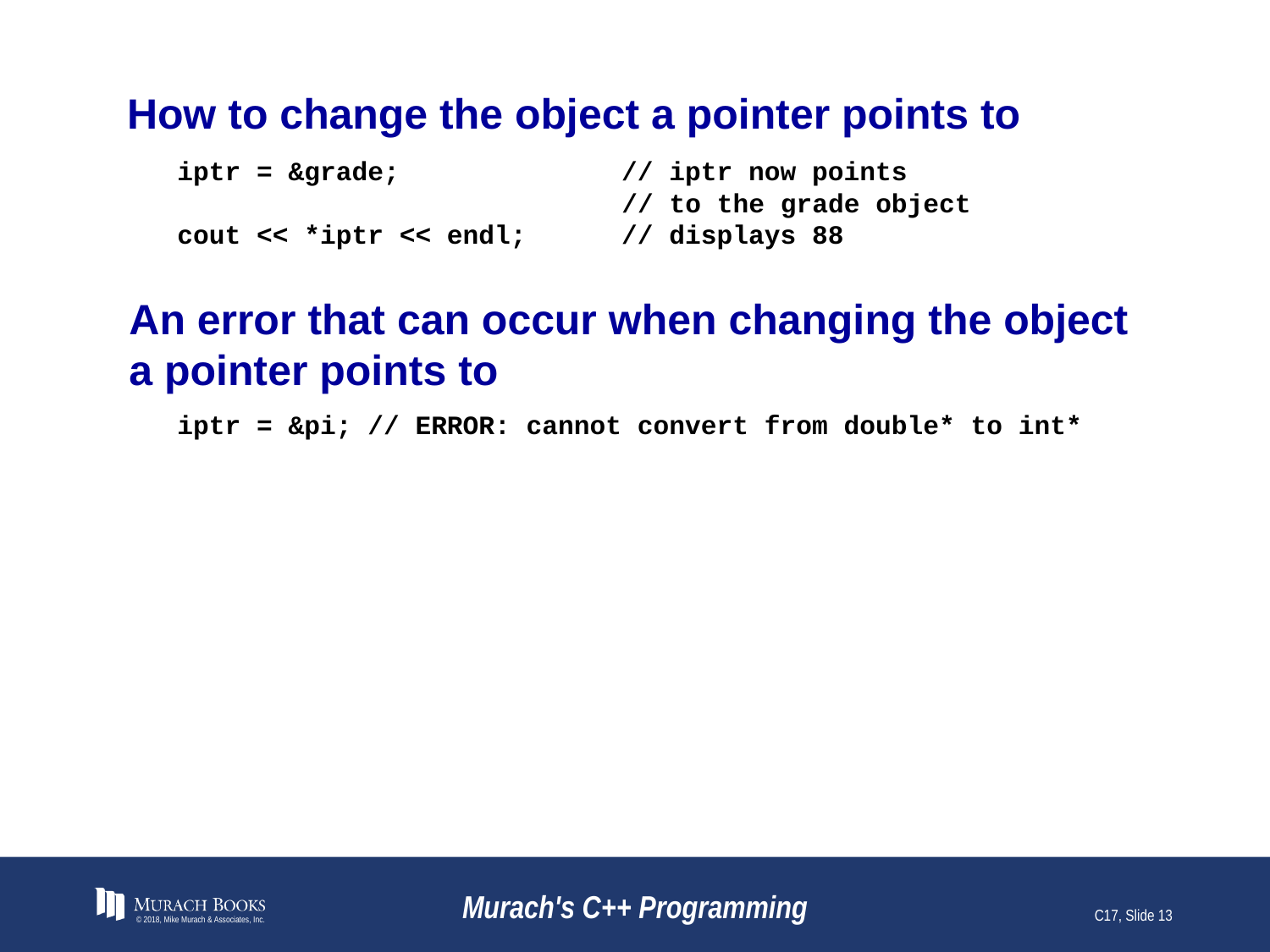

# How to change the object a pointer points to
iptr = &grade;              // iptr now points
                            // to the grade object
cout << *iptr << endl;      // displays 88

An error that can occur when changing the object a pointer points to
iptr = &pi; // ERROR: cannot convert from double* to int*

© 2018, Mike Murach & Associates, Inc.
Murach's C++ Programming

C17, Slide 13